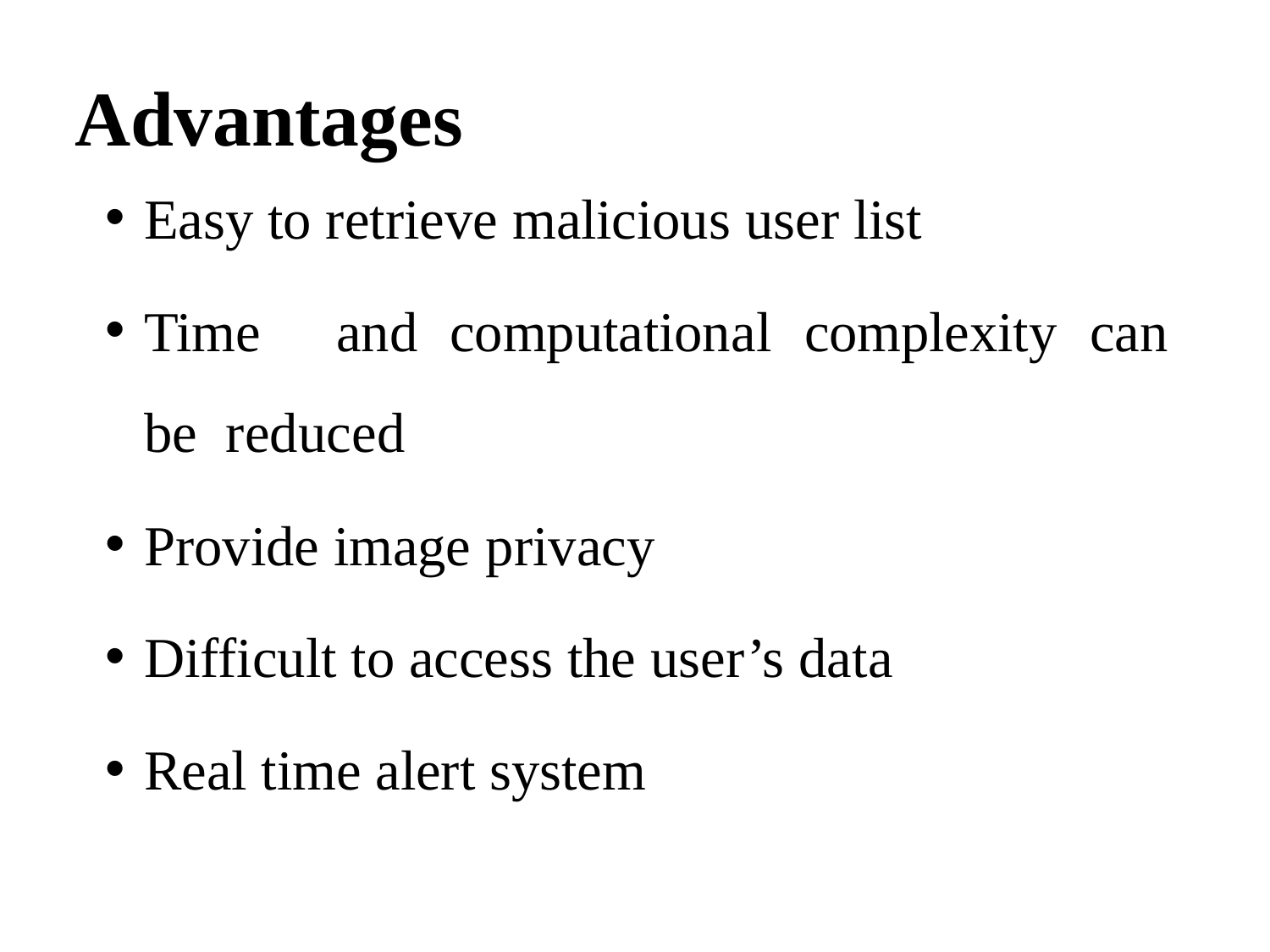

# Advantages
Easy to retrieve malicious user list
Time	and	computational	complexity	can	be  reduced
Provide image privacy
Difficult to access the user’s data
Real time alert system